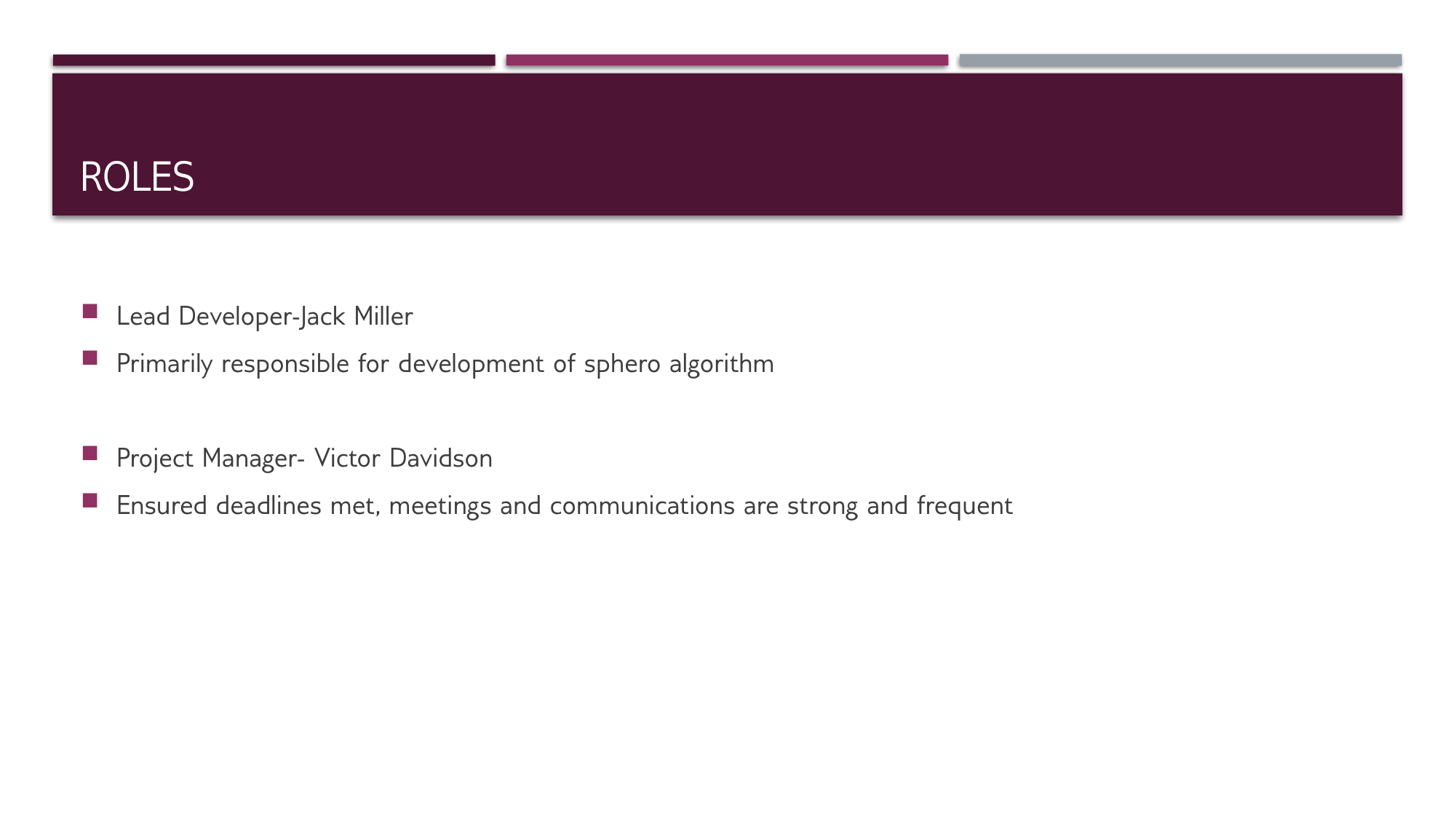

# Roles
Lead Developer-Jack Miller
Primarily responsible for development of sphero algorithm

Project Manager- Victor Davidson
Ensured deadlines met, meetings and communications are strong and frequent